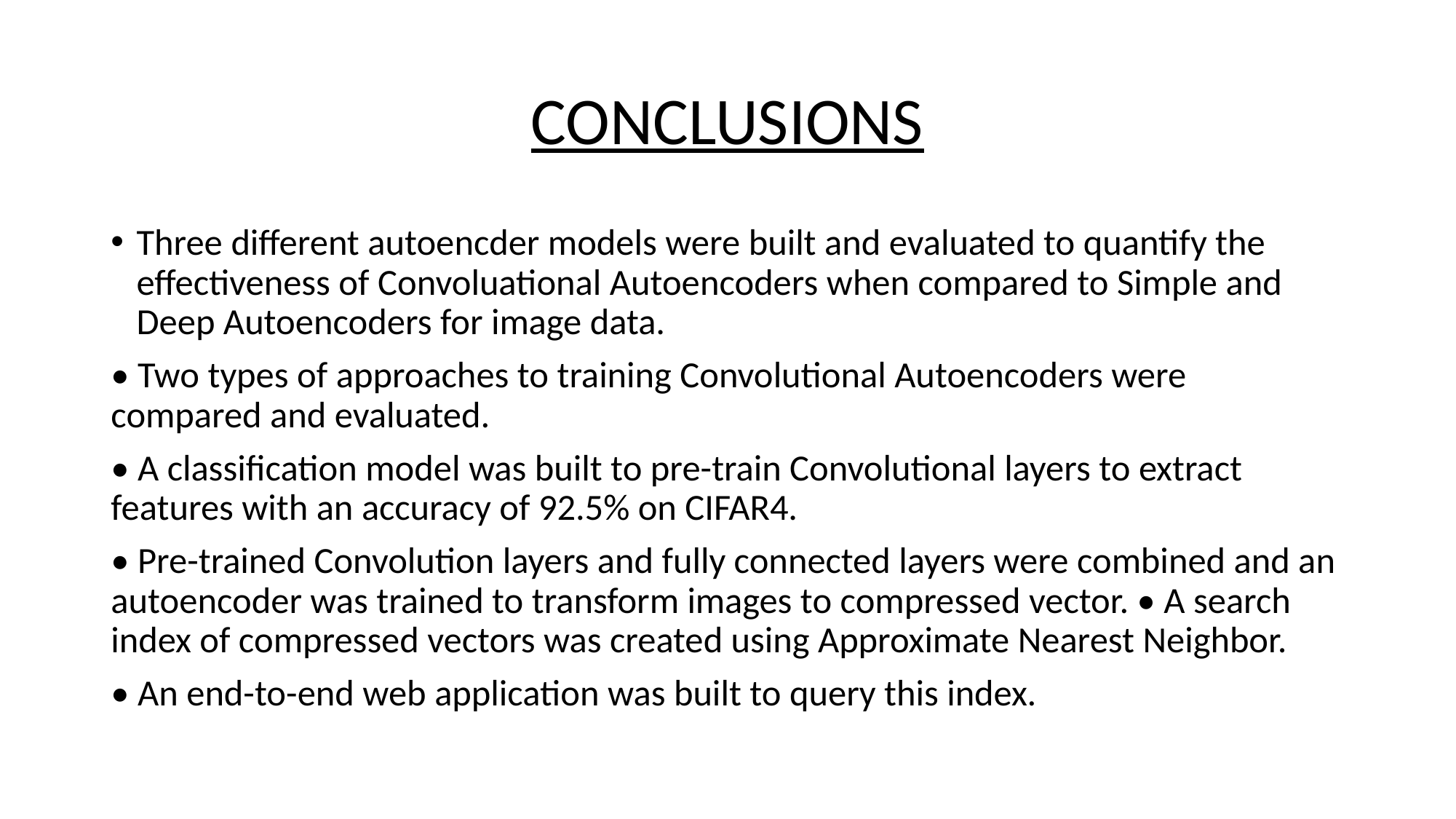

# CONCLUSIONS
Three diﬀerent autoencder models were built and evaluated to quantify the eﬀectiveness of Convoluational Autoencoders when compared to Simple and Deep Autoencoders for image data.
• Two types of approaches to training Convolutional Autoencoders were compared and evaluated.
• A classiﬁcation model was built to pre-train Convolutional layers to extract features with an accuracy of 92.5% on CIFAR4.
• Pre-trained Convolution layers and fully connected layers were combined and an autoencoder was trained to transform images to compressed vector. • A search index of compressed vectors was created using Approximate Nearest Neighbor.
• An end-to-end web application was built to query this index.